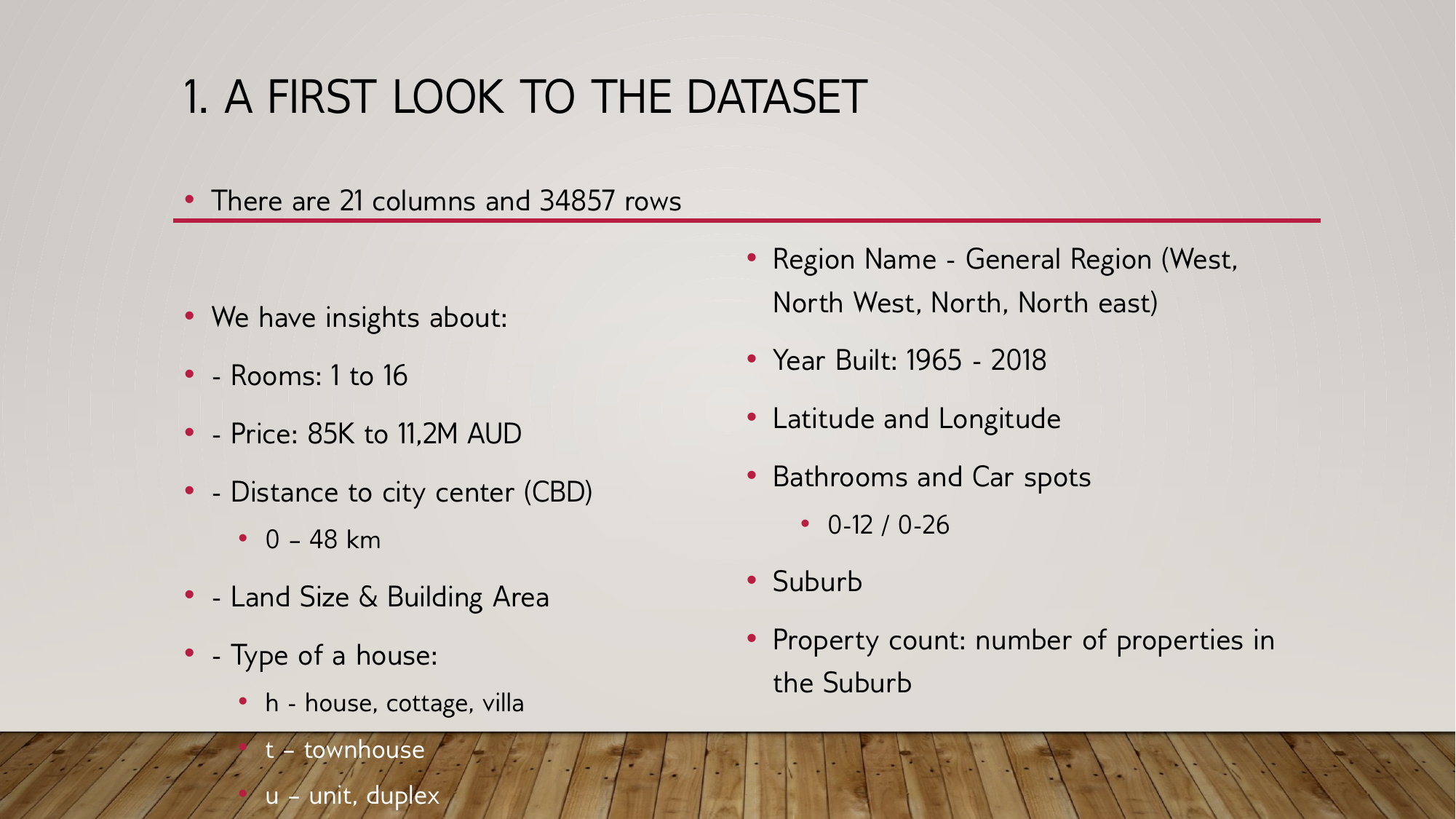

# 1. A first look to the dataset
There are 21 columns and 34857 rows

We have insights about:
- Rooms: 1 to 16
- Price: 85K to 11,2M AUD
- Distance to city center (CBD)
0 – 48 km
- Land Size & Building Area
- Type of a house:
h - house, cottage, villa
t – townhouse
u – unit, duplex

Region Name - General Region (West, North West, North, North east)
Year Built: 1965 - 2018
Latitude and Longitude
Bathrooms and Car spots
0-12 / 0-26
Suburb
Property count: number of properties in the Suburb